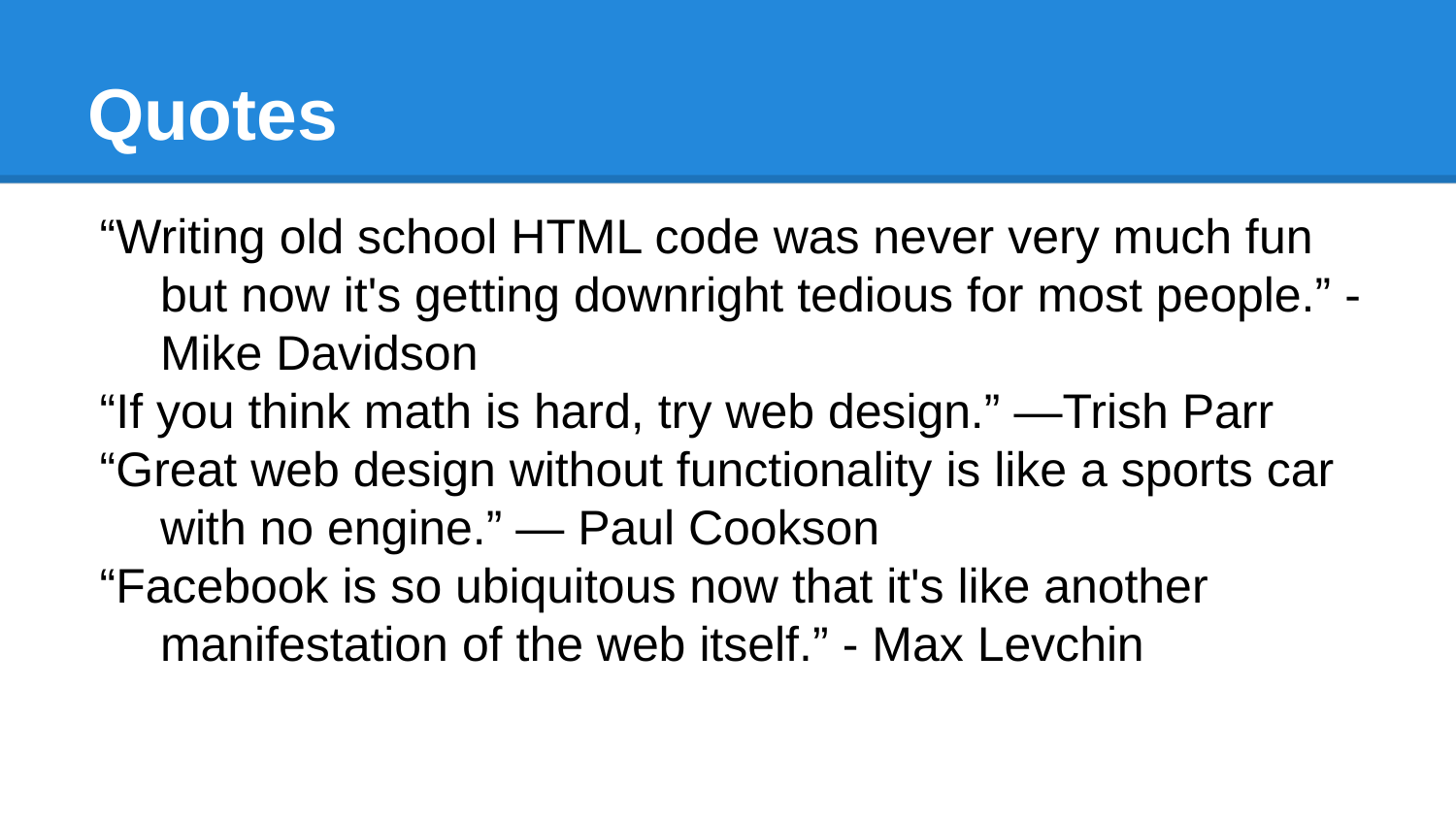

# Quotes
“Writing old school HTML code was never very much fun but now it's getting downright tedious for most people.” - Mike Davidson
“If you think math is hard, try web design.” ―Trish Parr
“Great web design without functionality is like a sports car with no engine.” ― Paul Cookson
“Facebook is so ubiquitous now that it's like another manifestation of the web itself.” - Max Levchin